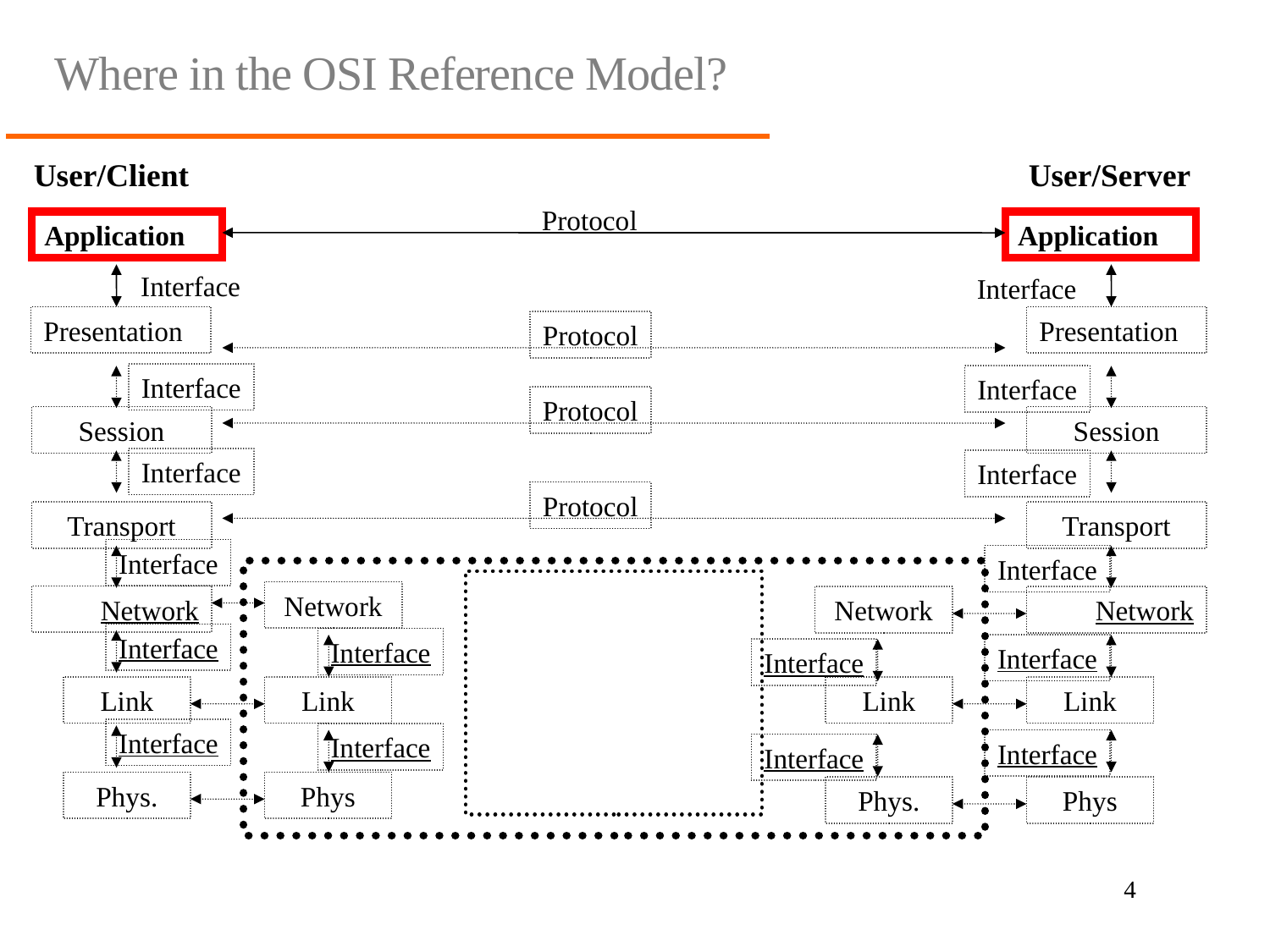

# Where in the OSI Reference Model?
User/Client
User/Server
Protocol

Application
Application
Interface

Interface

Presentation
Presentation
Protocol

Interface

Interface

Protocol

Session
Session
Interface

Interface

Protocol

Transport
Transport
Interface

Interface

Network
Network

Network
Network

Interface
Interface

Interface

Interface

Link
Link

Link
Link

Interface
Interface

Interface

Interface

Phys.
Phys

Phys.
Phys

4